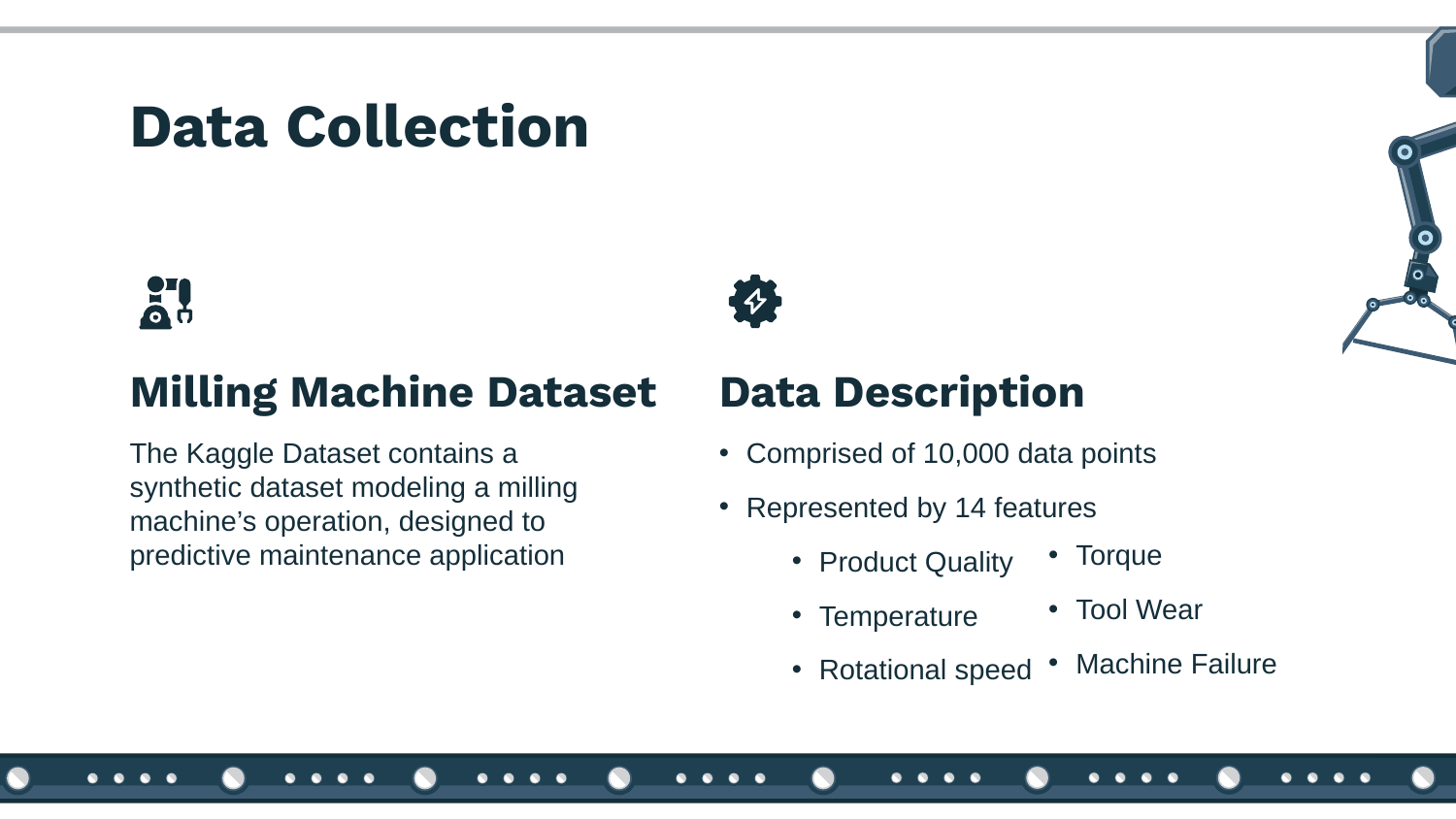

# Data Collection

Milling Machine Dataset
Data Description
The Kaggle Dataset contains a synthetic dataset modeling a milling machine’s operation, designed to predictive maintenance application
Comprised of 10,000 data points
Represented by 14 features
Product Quality
Temperature
Rotational speed
Torque
Tool Wear
Machine Failure